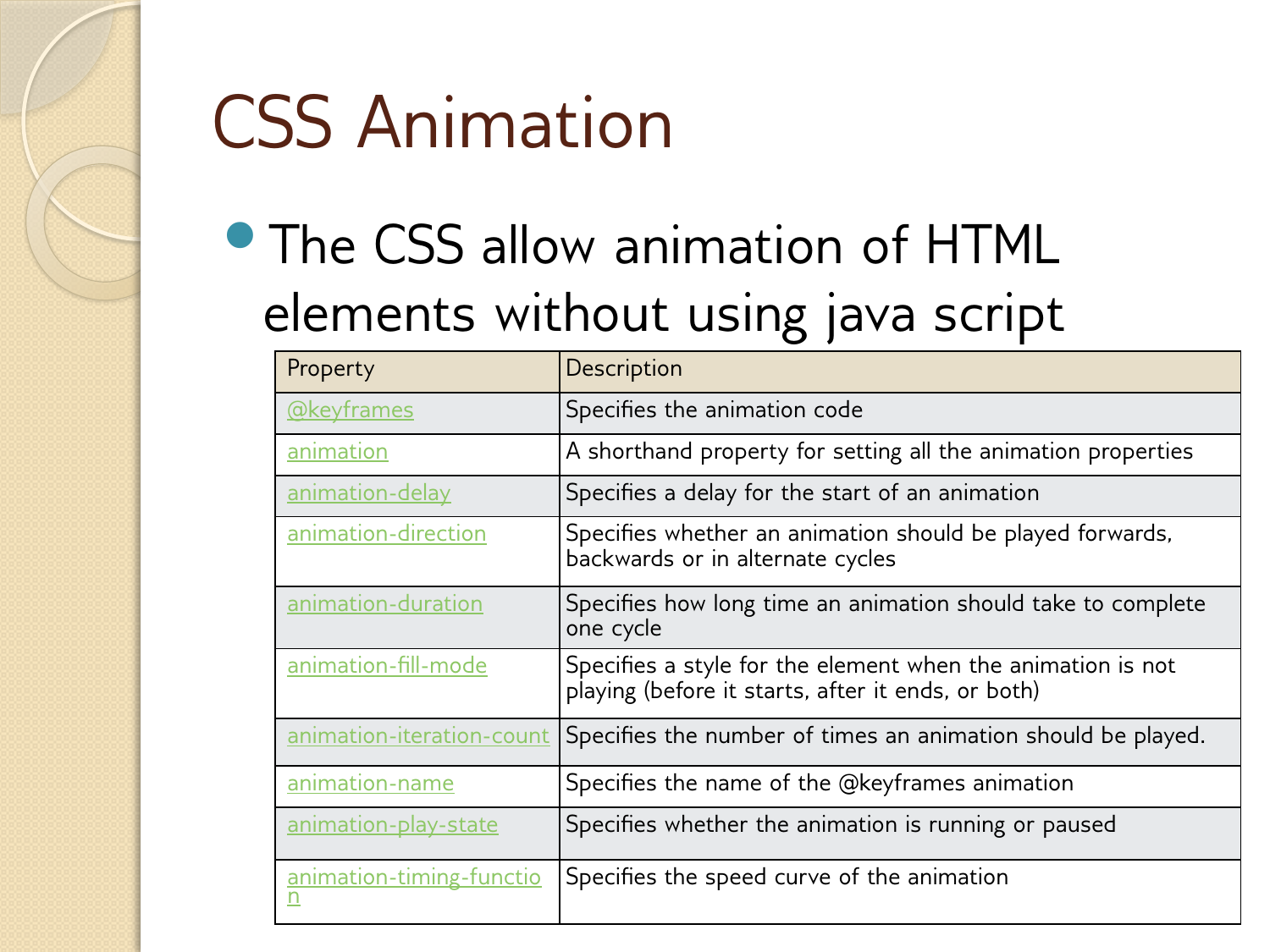

# CSS Animation
The CSS allow animation of HTML elements without using java script
| Property | Description |
| --- | --- |
| @keyframes | Specifies the animation code |
| animation | A shorthand property for setting all the animation properties |
| animation-delay | Specifies a delay for the start of an animation |
| animation-direction | Specifies whether an animation should be played forwards, backwards or in alternate cycles |
| animation-duration | Specifies how long time an animation should take to complete one cycle |
| animation-fill-mode | Specifies a style for the element when the animation is not playing (before it starts, after it ends, or both) |
| animation-iteration-count | Specifies the number of times an animation should be played. |
| animation-name | Specifies the name of the @keyframes animation |
| animation-play-state | Specifies whether the animation is running or paused |
| animation-timing-function | Specifies the speed curve of the animation |